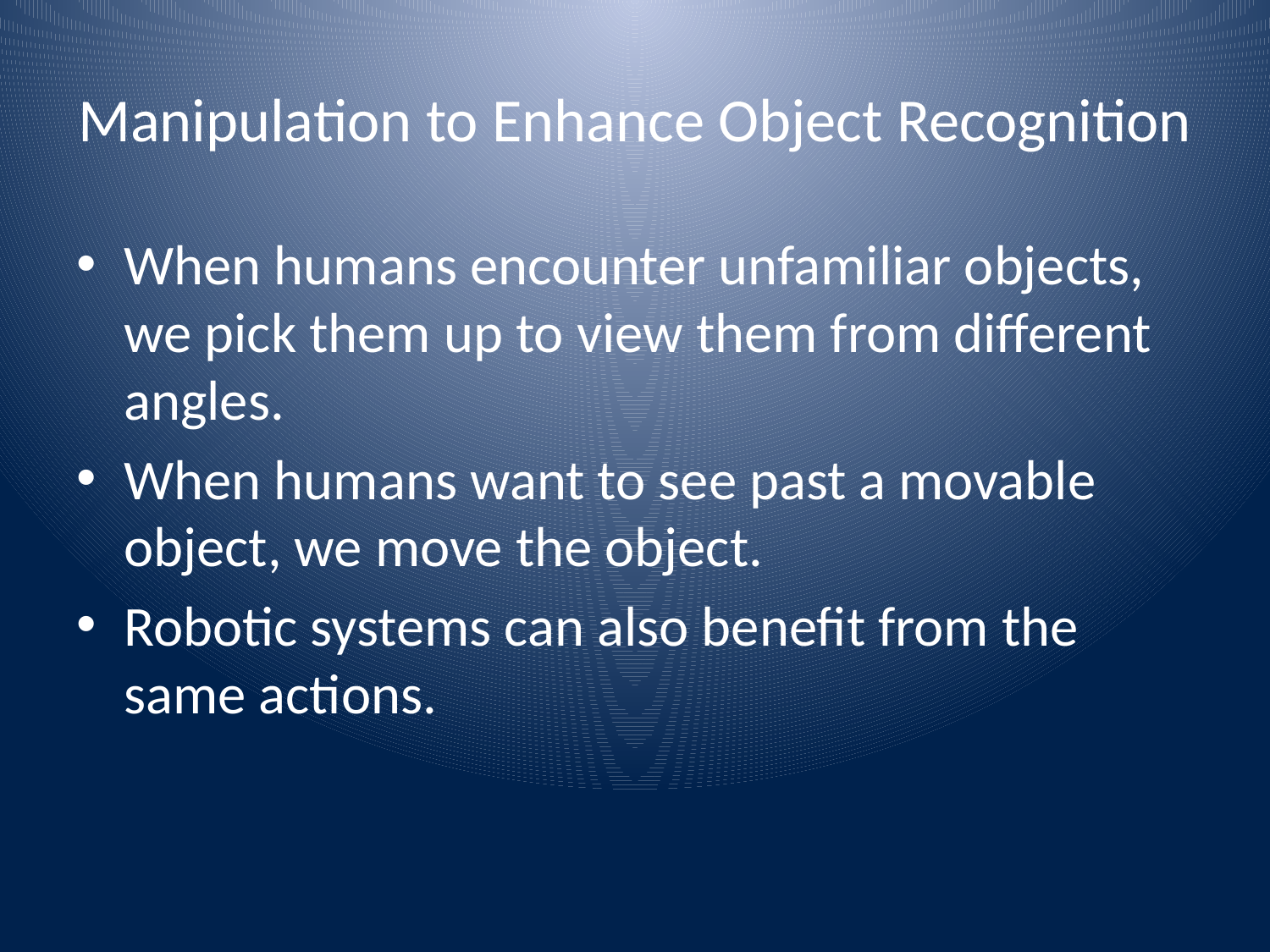

# Manipulation to Enhance Object Recognition
When humans encounter unfamiliar objects, we pick them up to view them from different angles.
When humans want to see past a movable object, we move the object.
Robotic systems can also benefit from the same actions.